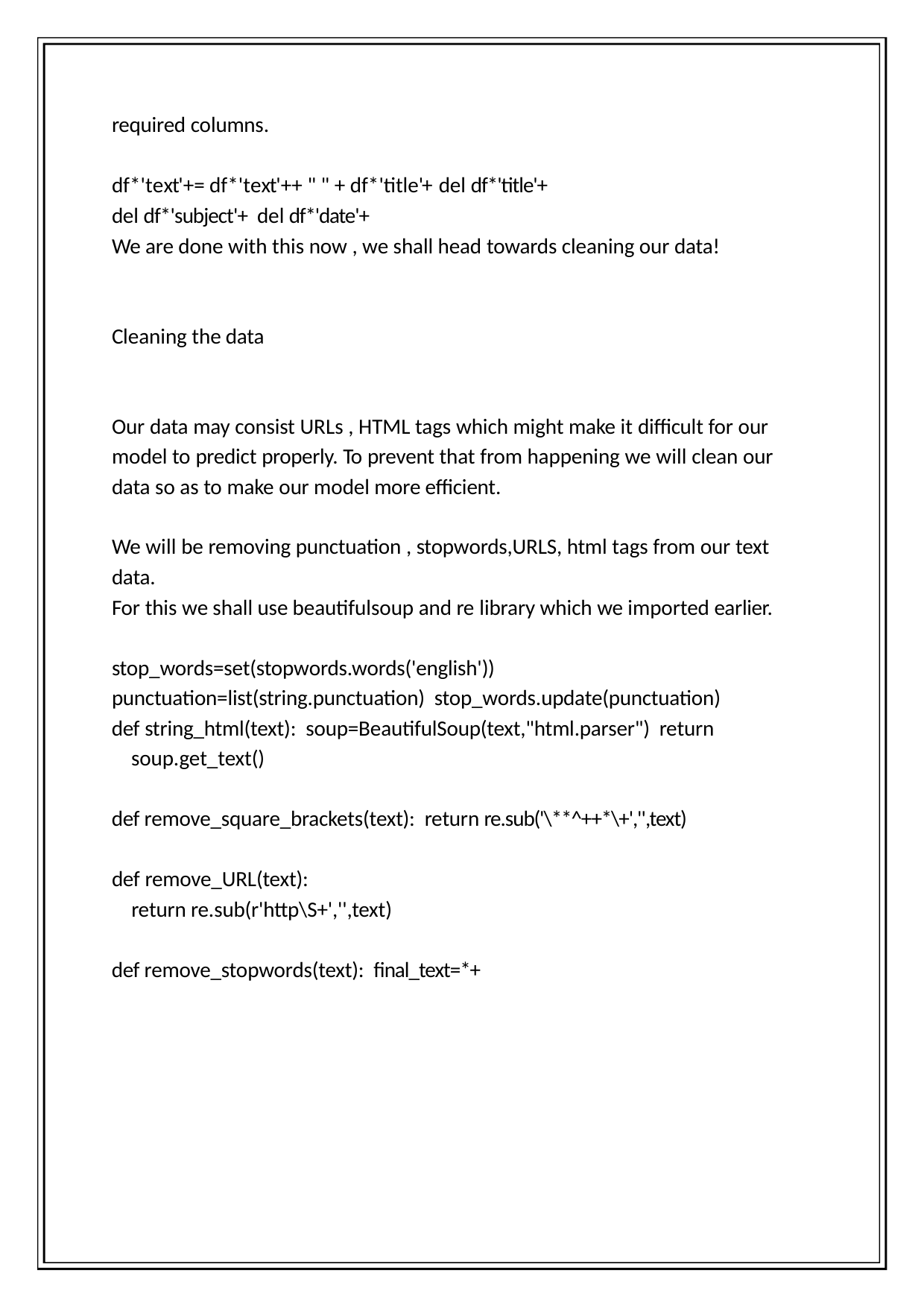

required columns.

df*'text'+= df*'text'++ " " + df*'title'+  del df*'title'+
del df*'subject'+  del df*'date'+
We are done with this now , we shall head towards cleaning our data!

Cleaning the data

Our data may consist URLs , HTML tags which might make it difficult for our  model to predict properly. To prevent that from happening we will clean our  data so as to make our model more efficient.

We will be removing punctuation , stopwords,URLS, html tags from our text  data.
For this we shall use beautifulsoup and re library which we imported earlier.

stop_words=set(stopwords.words('english'))  punctuation=list(string.punctuation)  stop_words.update(punctuation)
def string_html(text):  soup=BeautifulSoup(text,"html.parser")  return soup.get_text()

def remove_square_brackets(text):  return re.sub('\**^++*\+','',text)

def remove_URL(text):
return re.sub(r'http\S+','',text)

def remove_stopwords(text):  final_text=*+